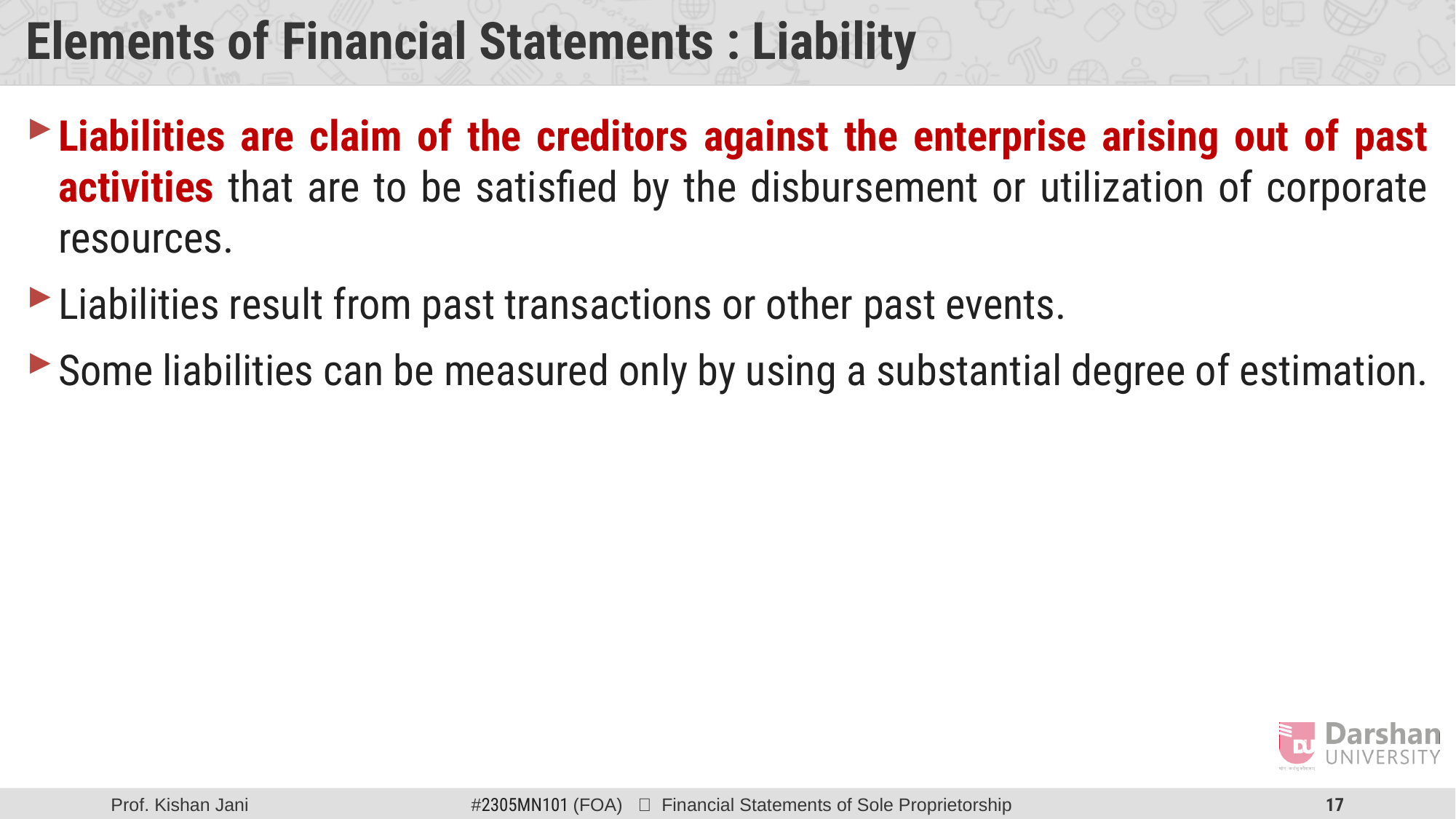

# Elements of Financial Statements : Liability
Liabilities are claim of the creditors against the enterprise arising out of past activities that are to be satisfied by the disbursement or utilization of corporate resources.
Liabilities result from past transactions or other past events.
Some liabilities can be measured only by using a substantial degree of estimation.